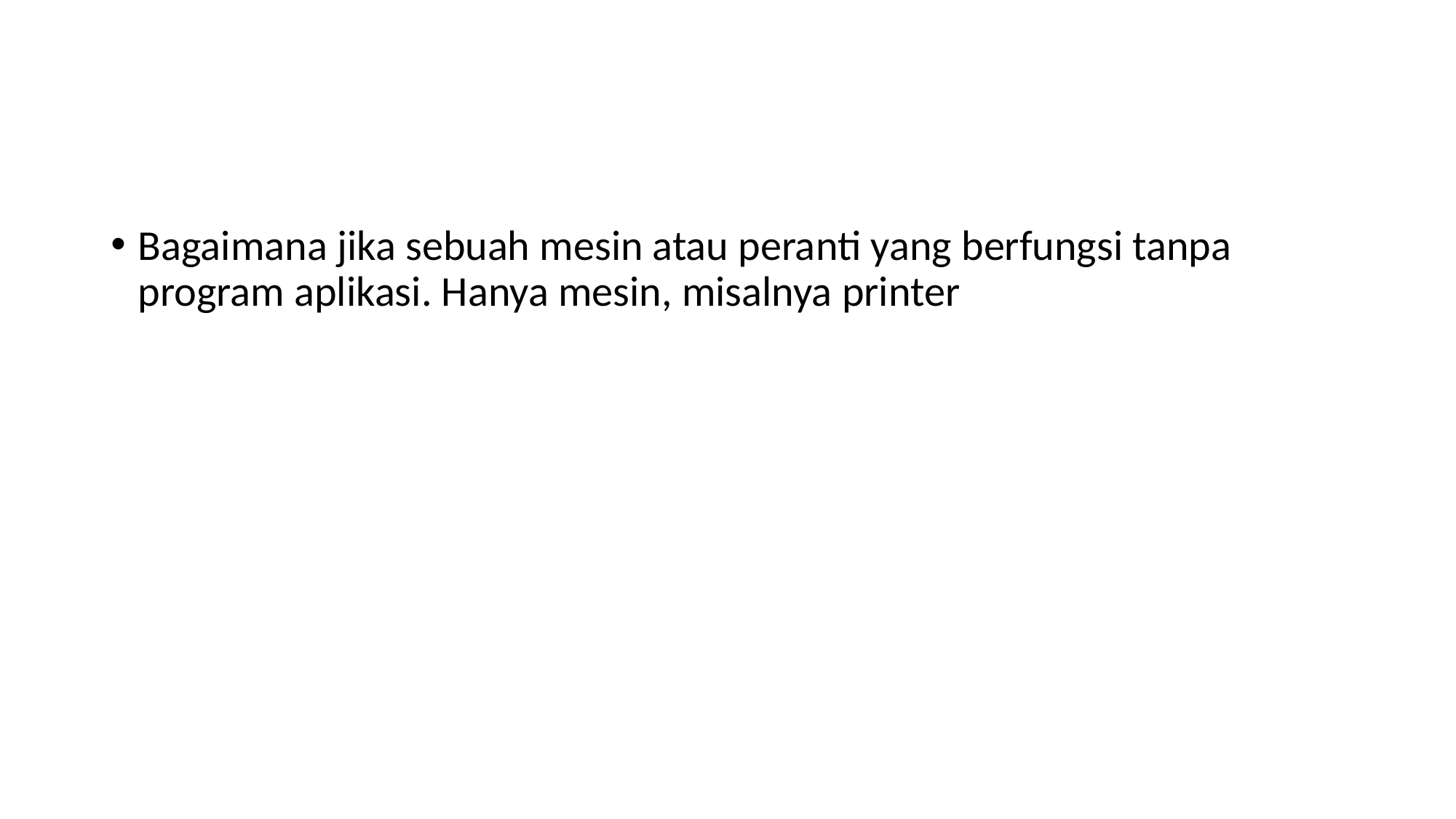

#
Bagaimana jika sebuah mesin atau peranti yang berfungsi tanpa program aplikasi. Hanya mesin, misalnya printer